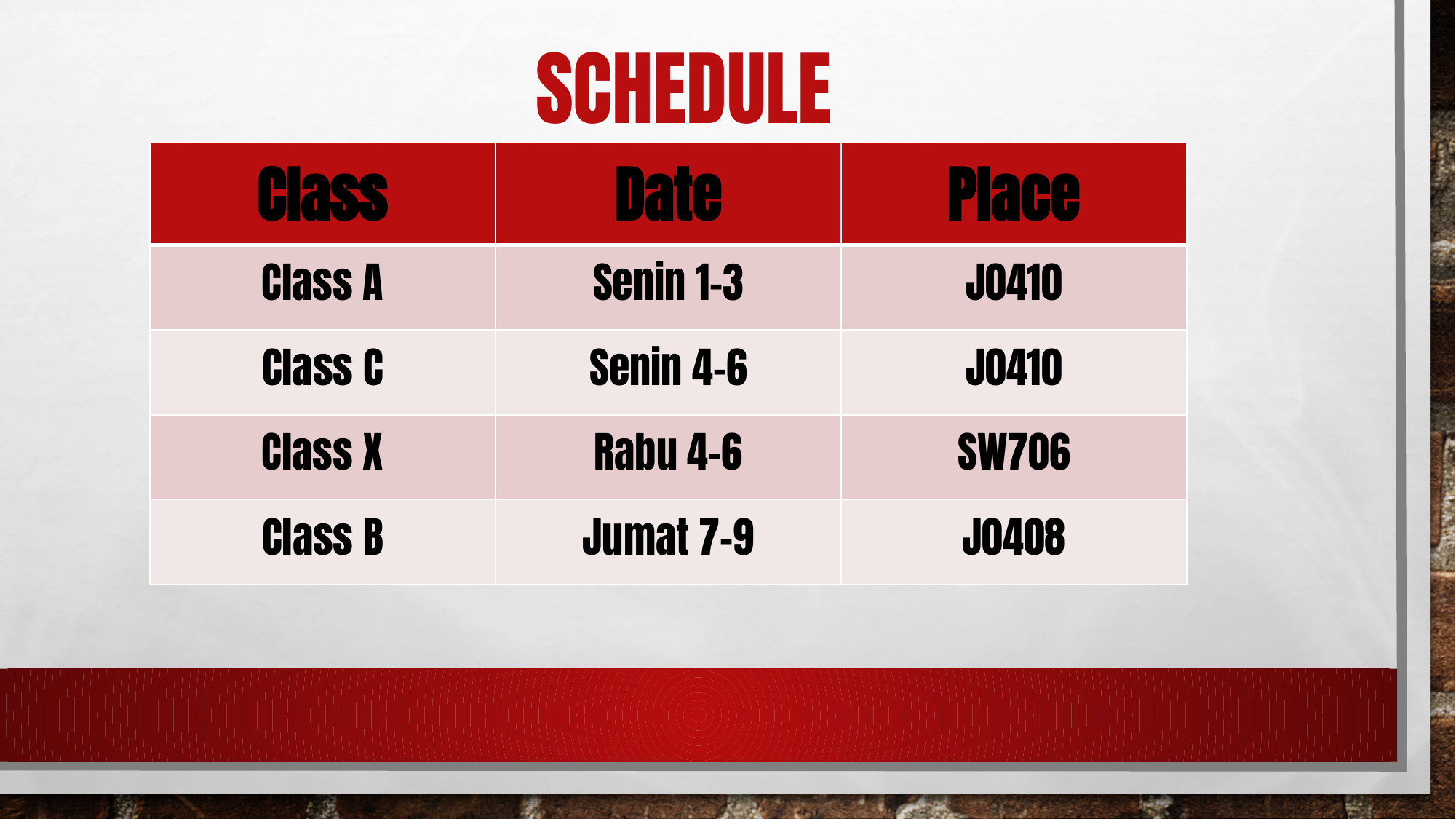

# SCHEDULE
| Class | Date | Place |
| --- | --- | --- |
| Class A | Senin 1-3 | J0410 |
| Class C | Senin 4-6 | J0410 |
| Class X | Rabu 4-6 | SW706 |
| Class B | Jumat 7-9 | J0408 |